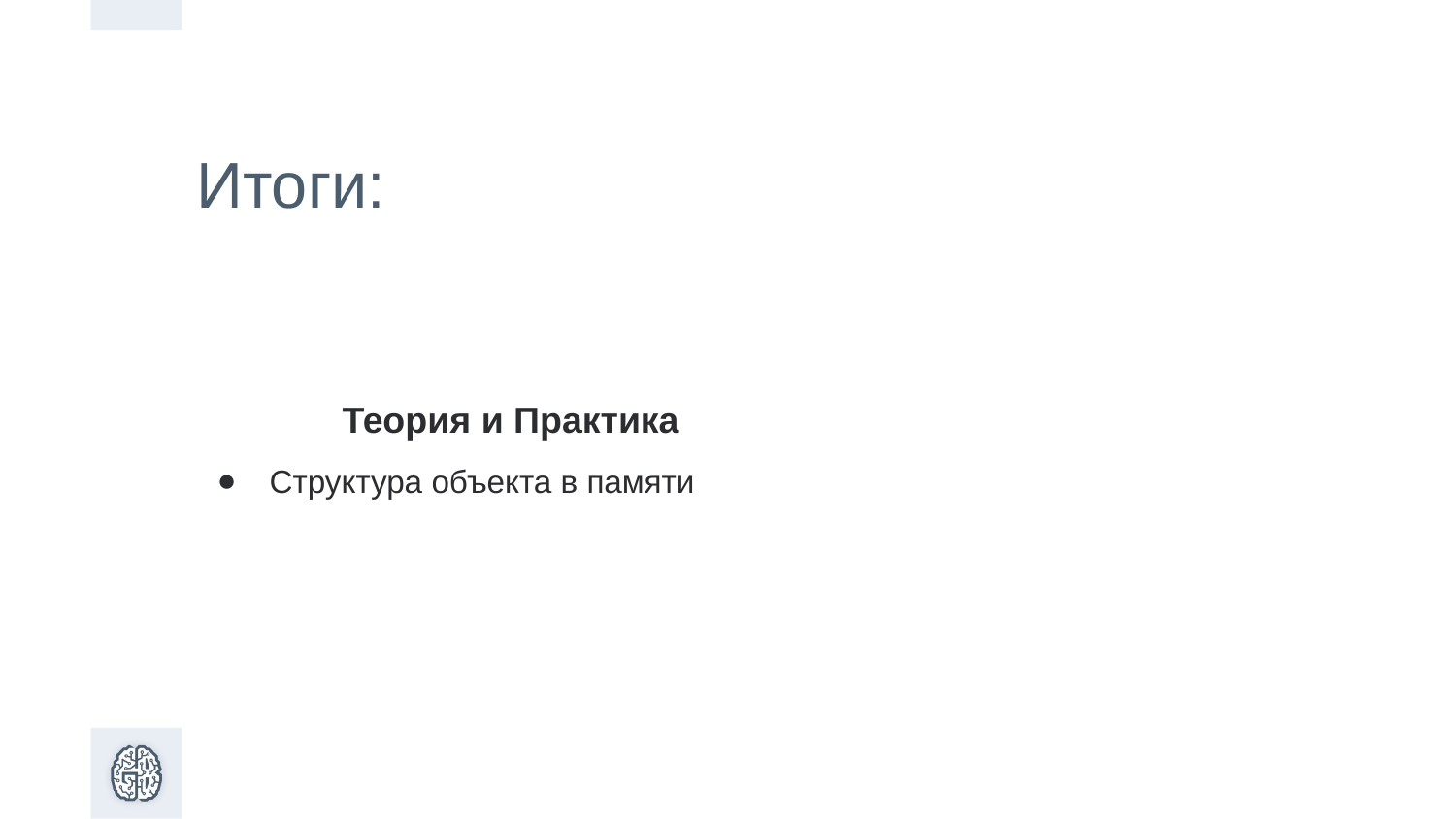

Итоги:
Теория и Практика
Структура объекта в памяти